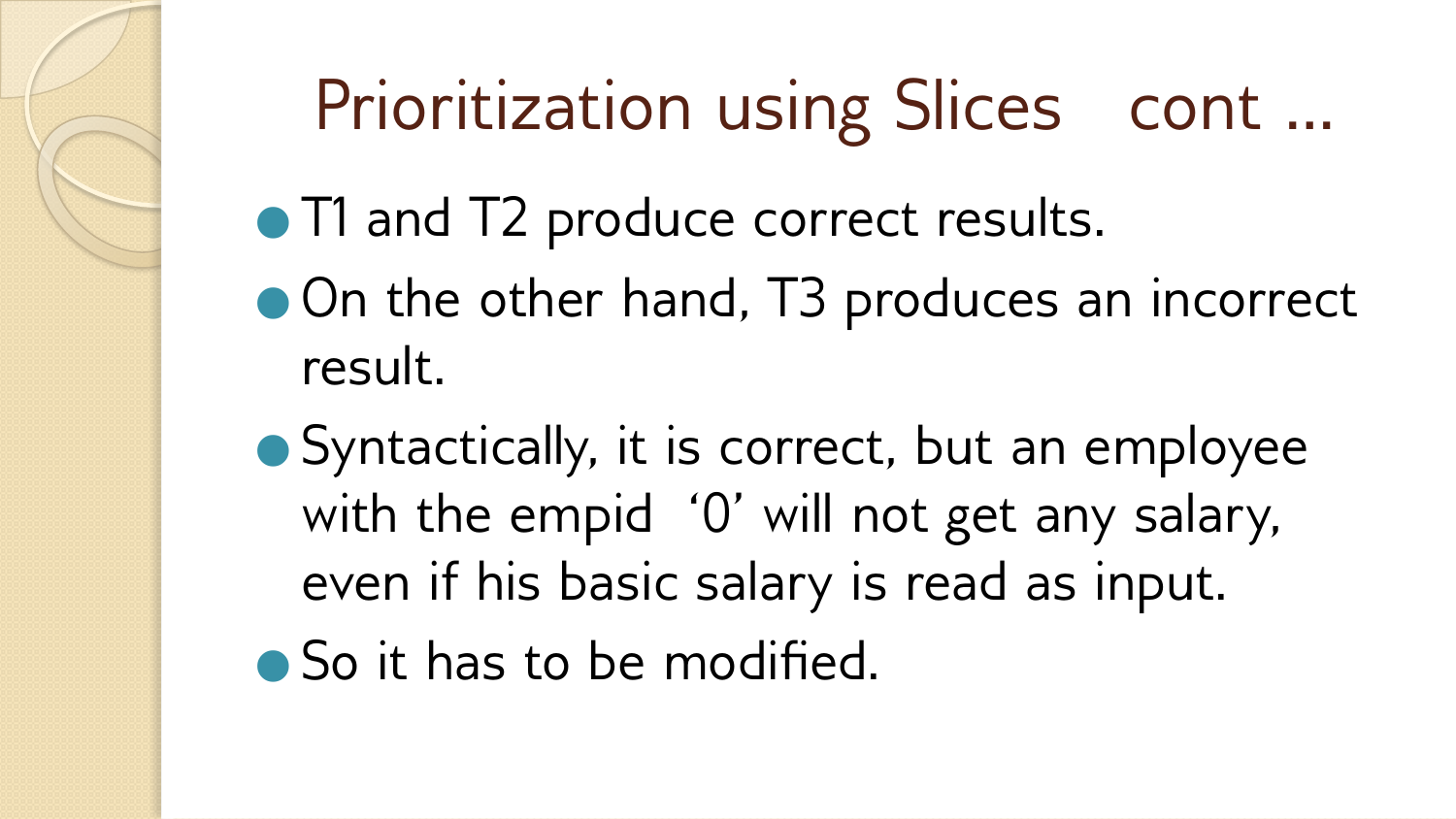

# Prioritization using Slices   cont …
T1 and T2 produce correct results.
On the other hand, T3 produces an incorrect result.
Syntactically, it is correct, but an employee with the empid  ‘0’ will not get any salary, even if his basic salary is read as input.
So it has to be modified.